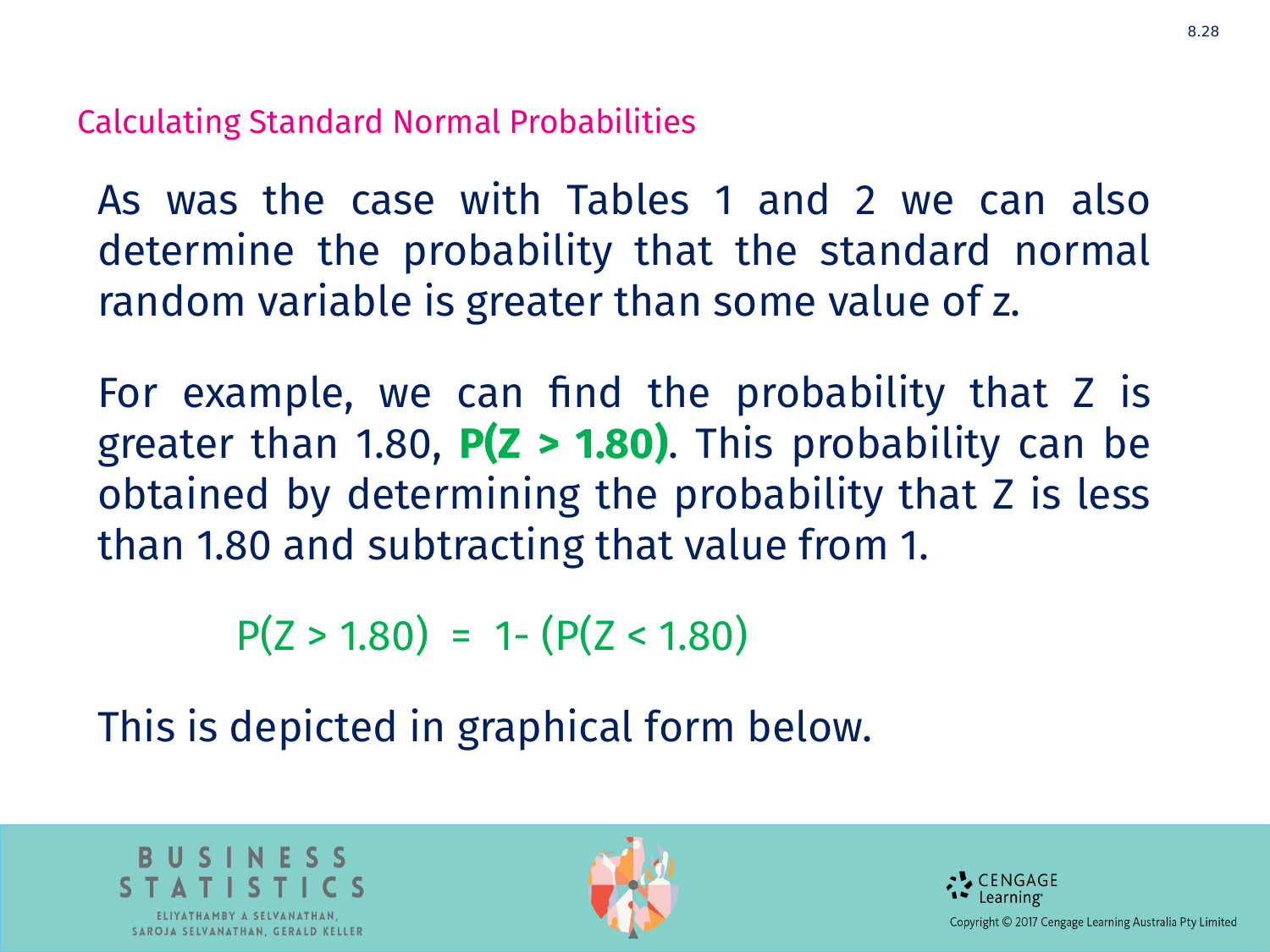

8.28
Calculating Standard Normal Probabilities
As was the case with Tables 1 and 2 we can also determine the probability that the standard normal random variable is greater than some value of z.
For example, we can find the probability that Z is greater than 1.80, P(Z > 1.80). This probability can be obtained by determining the probability that Z is less than 1.80 and subtracting that value from 1.
	 P(Z > 1.80)  =  1- (P(Z < 1.80)
This is depicted in graphical form below.